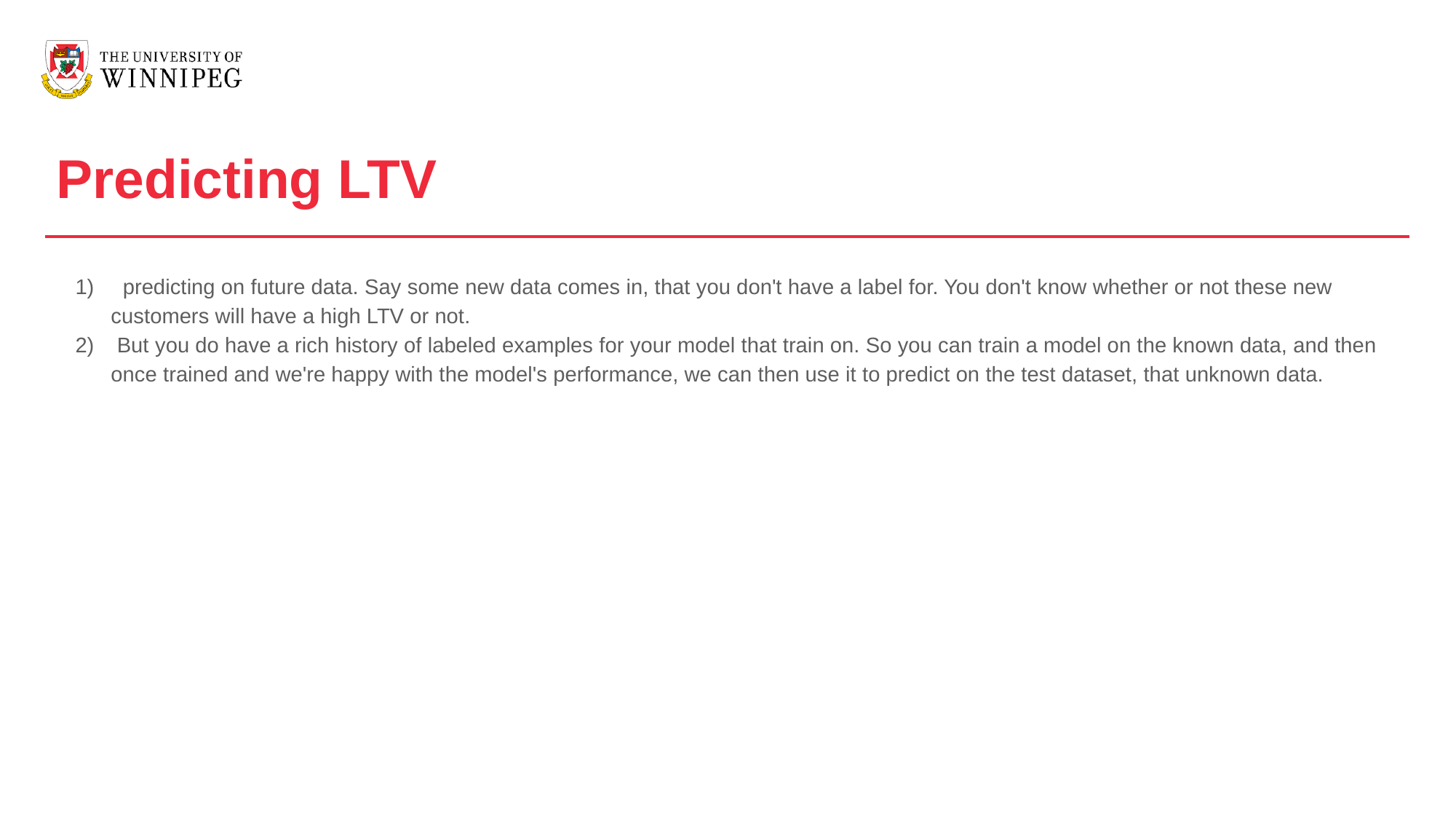

Predicting LTV
  predicting on future data. Say some new data comes in, that you don't have a label for. You don't know whether or not these new customers will have a high LTV or not.
 But you do have a rich history of labeled examples for your model that train on. So you can train a model on the known data, and then once trained and we're happy with the model's performance, we can then use it to predict on the test dataset, that unknown data.